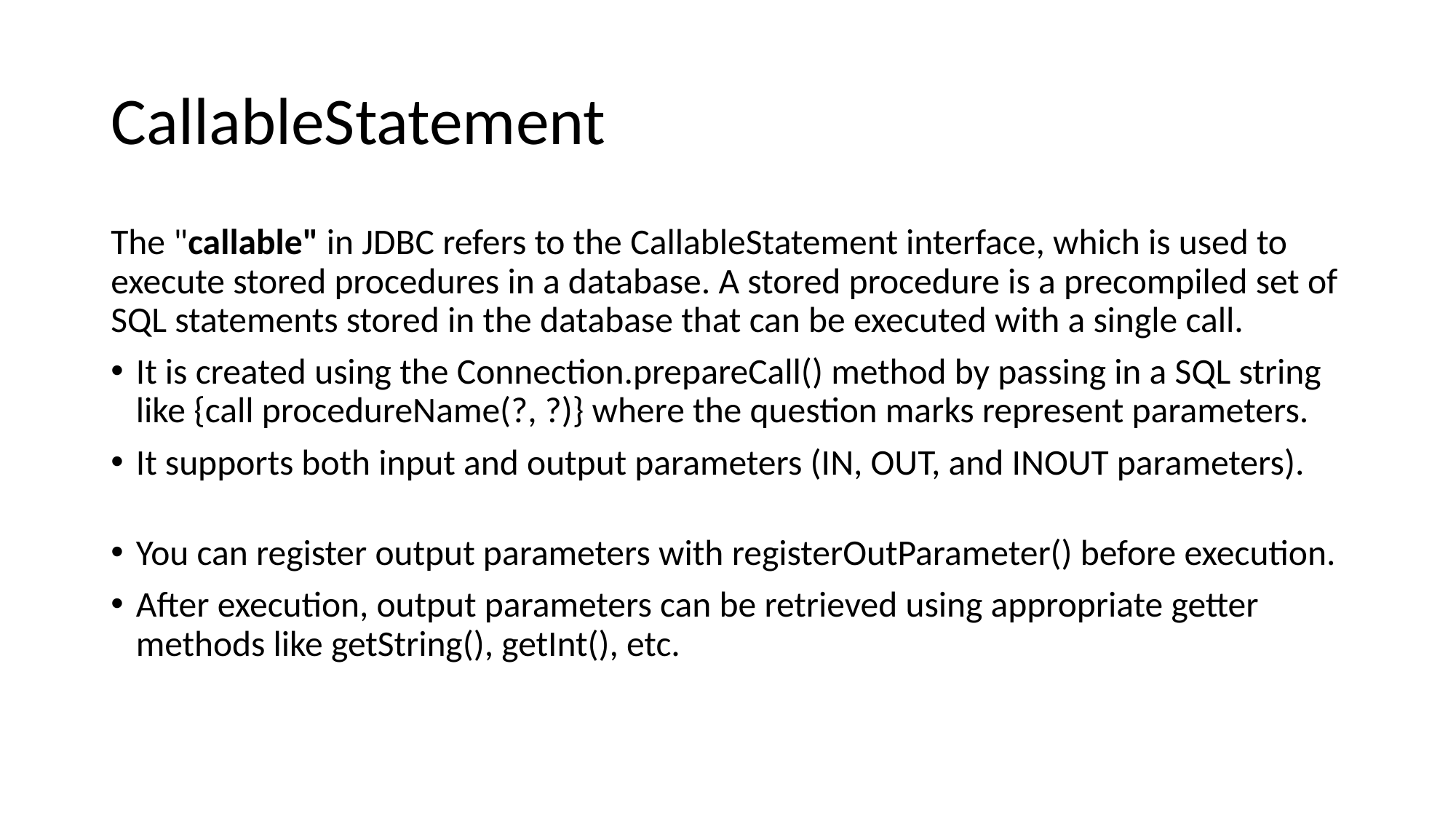

# CallableStatement
The "callable" in JDBC refers to the CallableStatement interface, which is used to execute stored procedures in a database. A stored procedure is a precompiled set of SQL statements stored in the database that can be executed with a single call.
It is created using the Connection.prepareCall() method by passing in a SQL string like {call procedureName(?, ?)} where the question marks represent parameters.
It supports both input and output parameters (IN, OUT, and INOUT parameters).
You can register output parameters with registerOutParameter() before execution.
After execution, output parameters can be retrieved using appropriate getter methods like getString(), getInt(), etc.